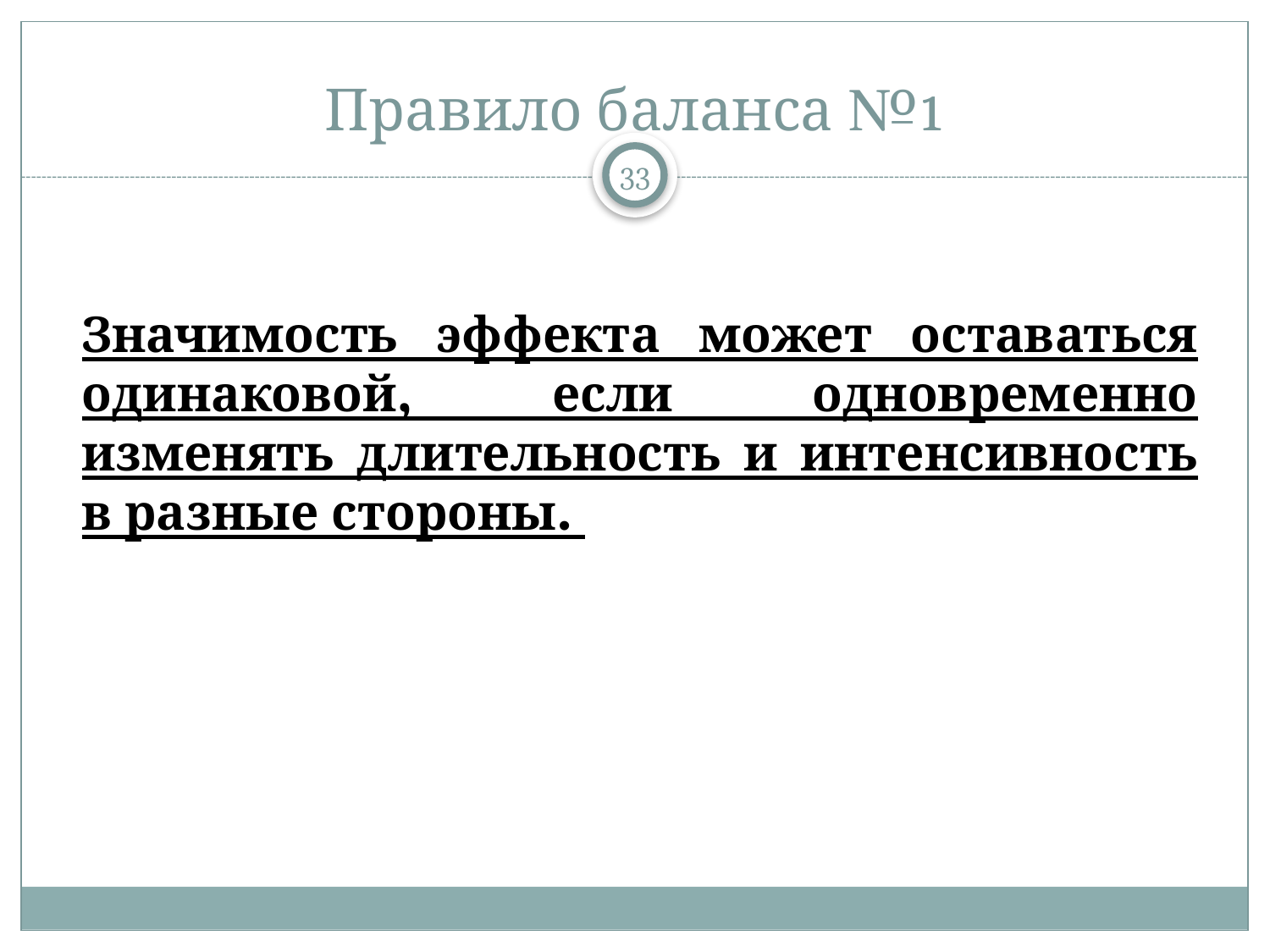

# Правило баланса №1
33

Значимость эффекта может оставаться одинаковой, если одновременно изменять длительность и интенсивность в разные стороны.